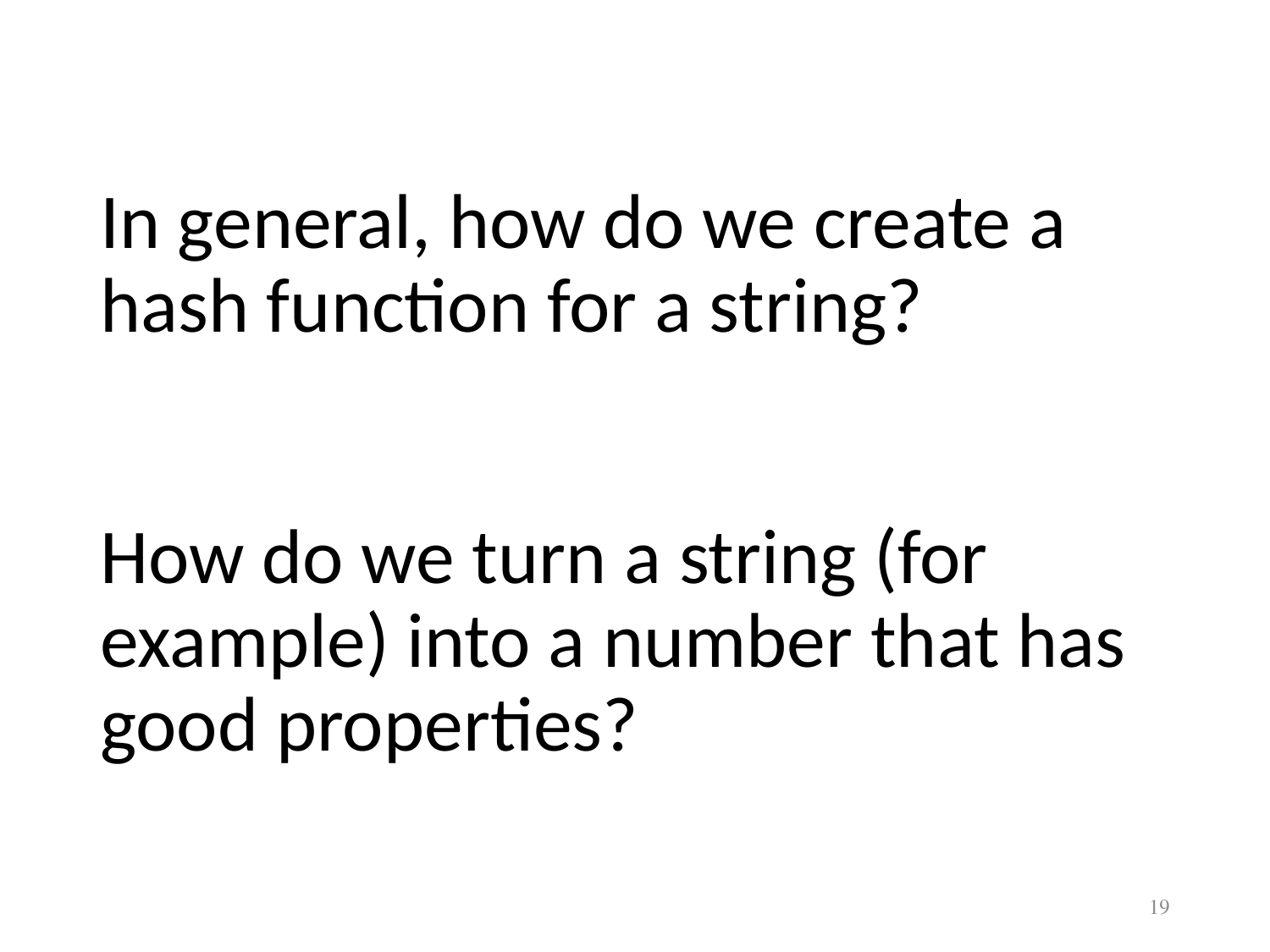

# In general, how do we create a  hash function for a string? How do we turn a string (for example) into a number that has good properties?
19